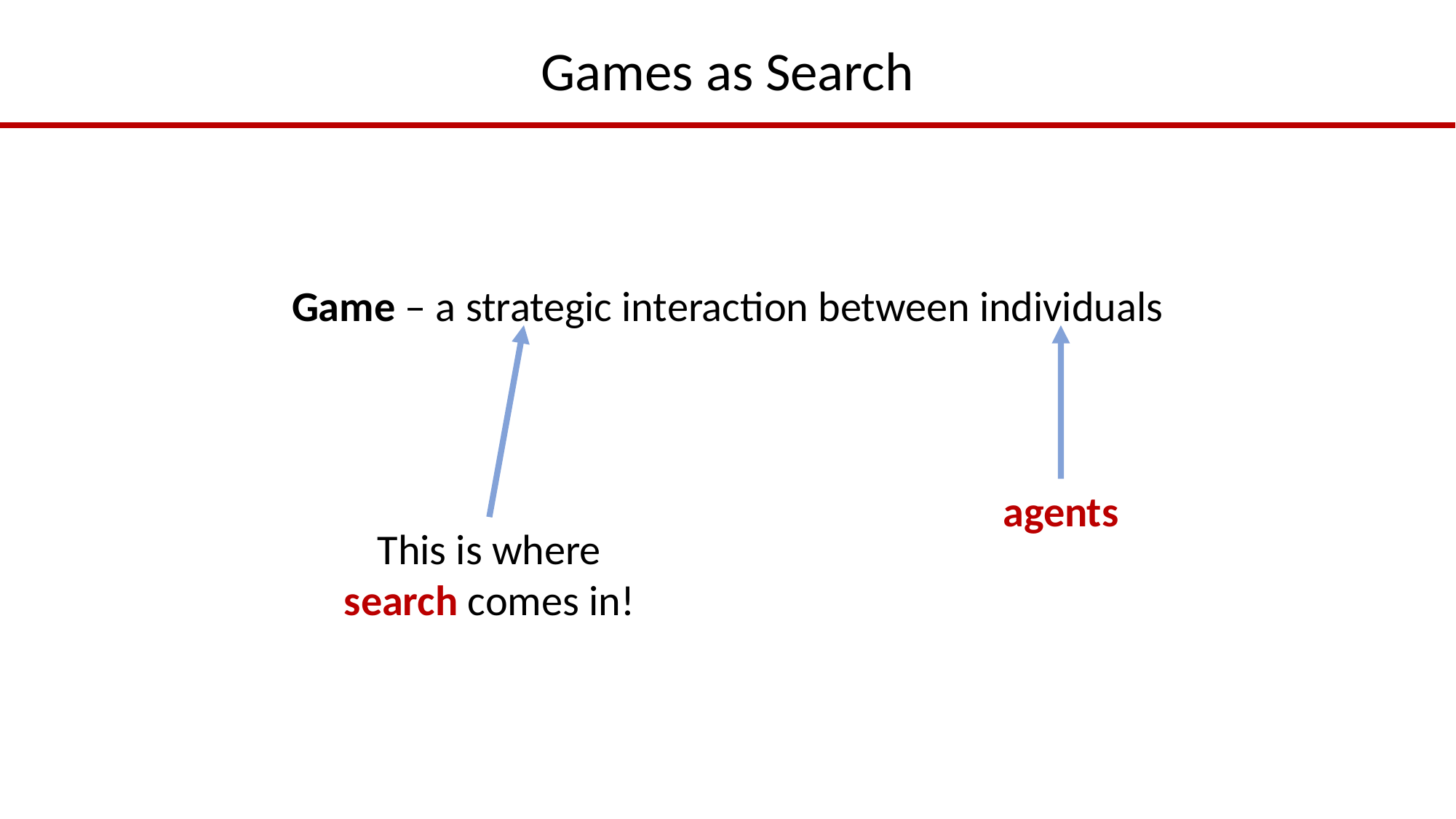

# Games as Search
Game – a strategic interaction between individuals
agents
This is where search comes in!